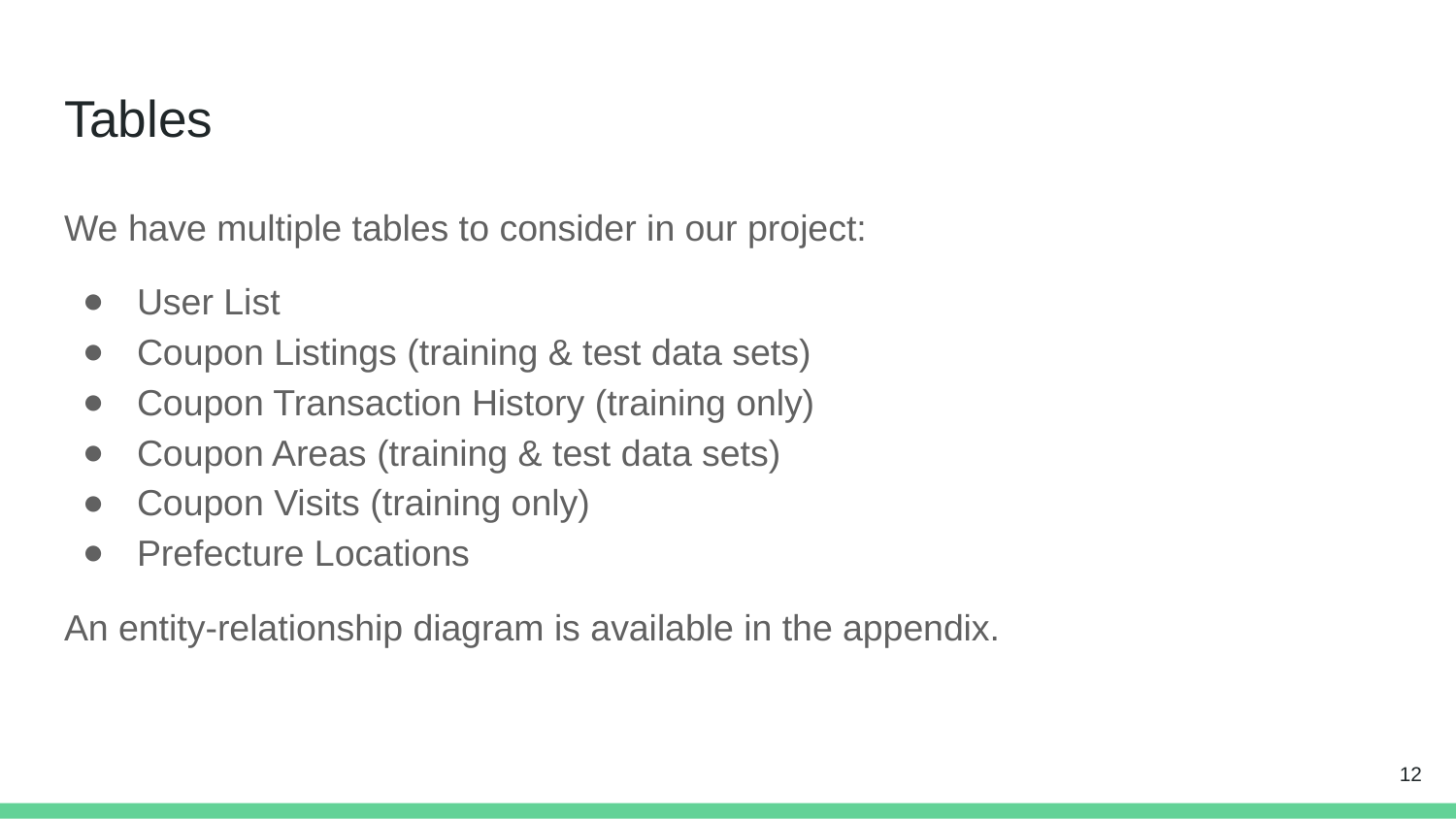

# Tables
We have multiple tables to consider in our project:
User List
Coupon Listings (training & test data sets)
Coupon Transaction History (training only)
Coupon Areas (training & test data sets)
Coupon Visits (training only)
Prefecture Locations
An entity-relationship diagram is available in the appendix.
12